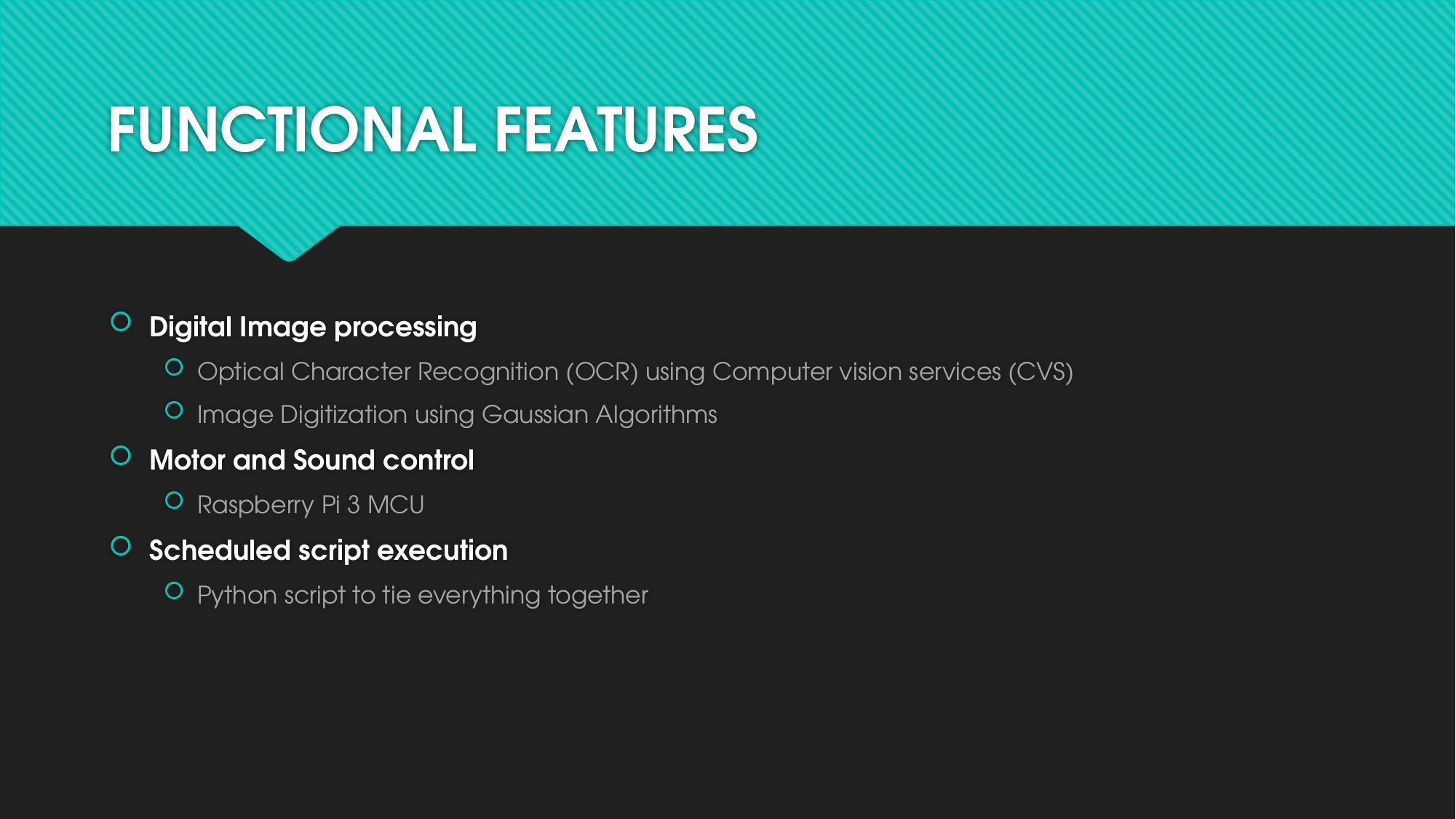

# FUNCTIONAL FEATURES
Digital Image processing
Optical Character Recognition (OCR) using Computer vision services (CVS)
Image Digitization using Gaussian Algorithms
Motor and Sound control
Raspberry Pi 3 MCU
Scheduled script execution
Python script to tie everything together